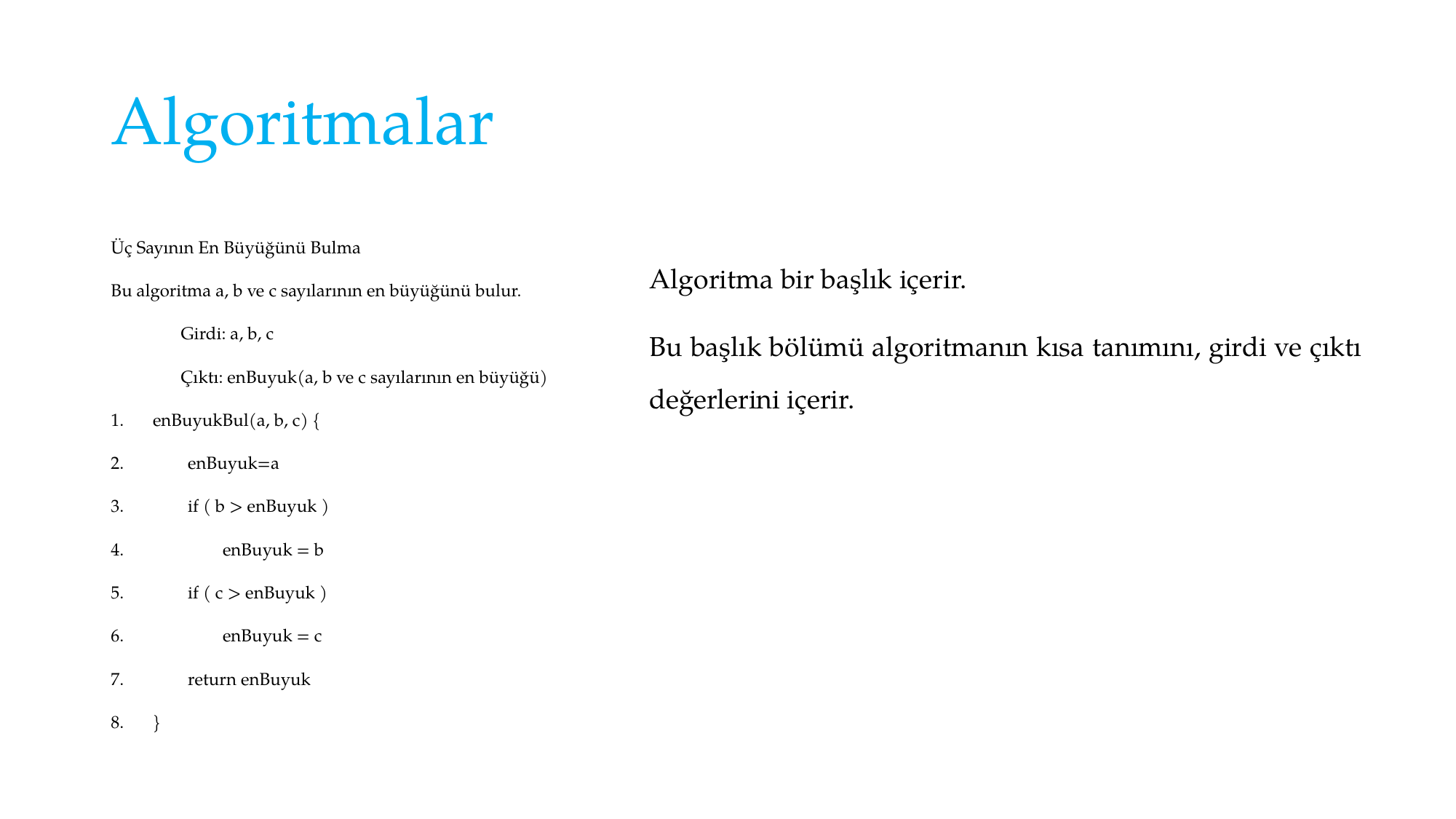

# Algoritmalar
Üç Sayının En Büyüğünü Bulma
Bu algoritma a, b ve c sayılarının en büyüğünü bulur.
	Girdi: a, b, c
	Çıktı: enBuyuk(a, b ve c sayılarının en büyüğü)
enBuyukBul(a, b, c) {
        enBuyuk=a
        if ( b > enBuyuk )
                enBuyuk = b
        if ( c > enBuyuk )
                enBuyuk = c
        return enBuyuk
}
Algoritma bir başlık içerir.
Bu başlık bölümü algoritmanın kısa tanımını, girdi ve çıktı değerlerini içerir.